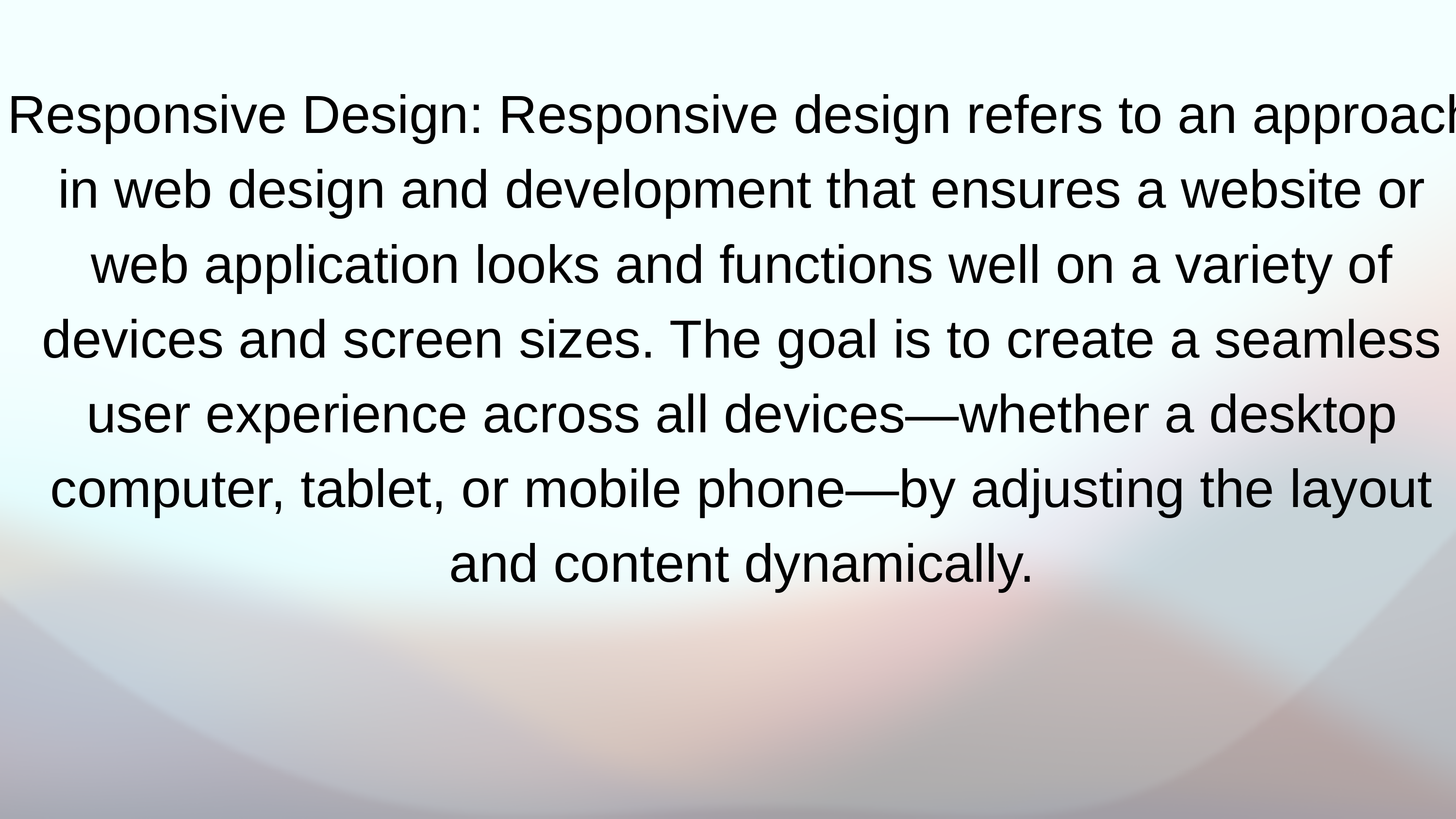

Responsive Design: Responsive design refers to an approach in web design and development that ensures a website or web application looks and functions well on a variety of devices and screen sizes. The goal is to create a seamless user experience across all devices—whether a desktop computer, tablet, or mobile phone—by adjusting the layout and content dynamically.